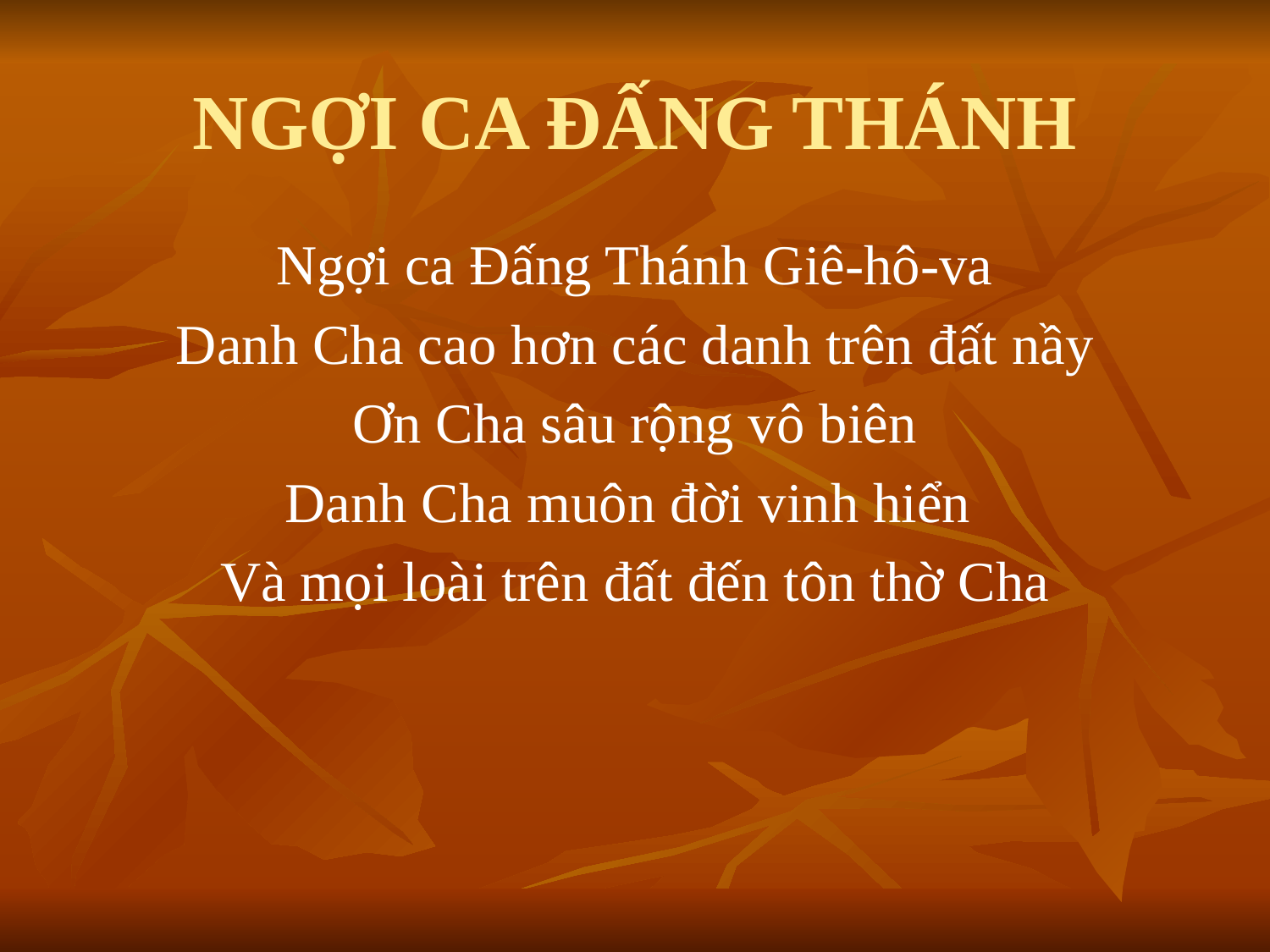

# NGỢI CA ĐẤNG THÁNH
Ngợi ca Đấng Thánh Giê-hô-va
Danh Cha cao hơn các danh trên đất nầy
Ơn Cha sâu rộng vô biên
Danh Cha muôn đời vinh hiển
Và mọi loài trên đất đến tôn thờ Cha